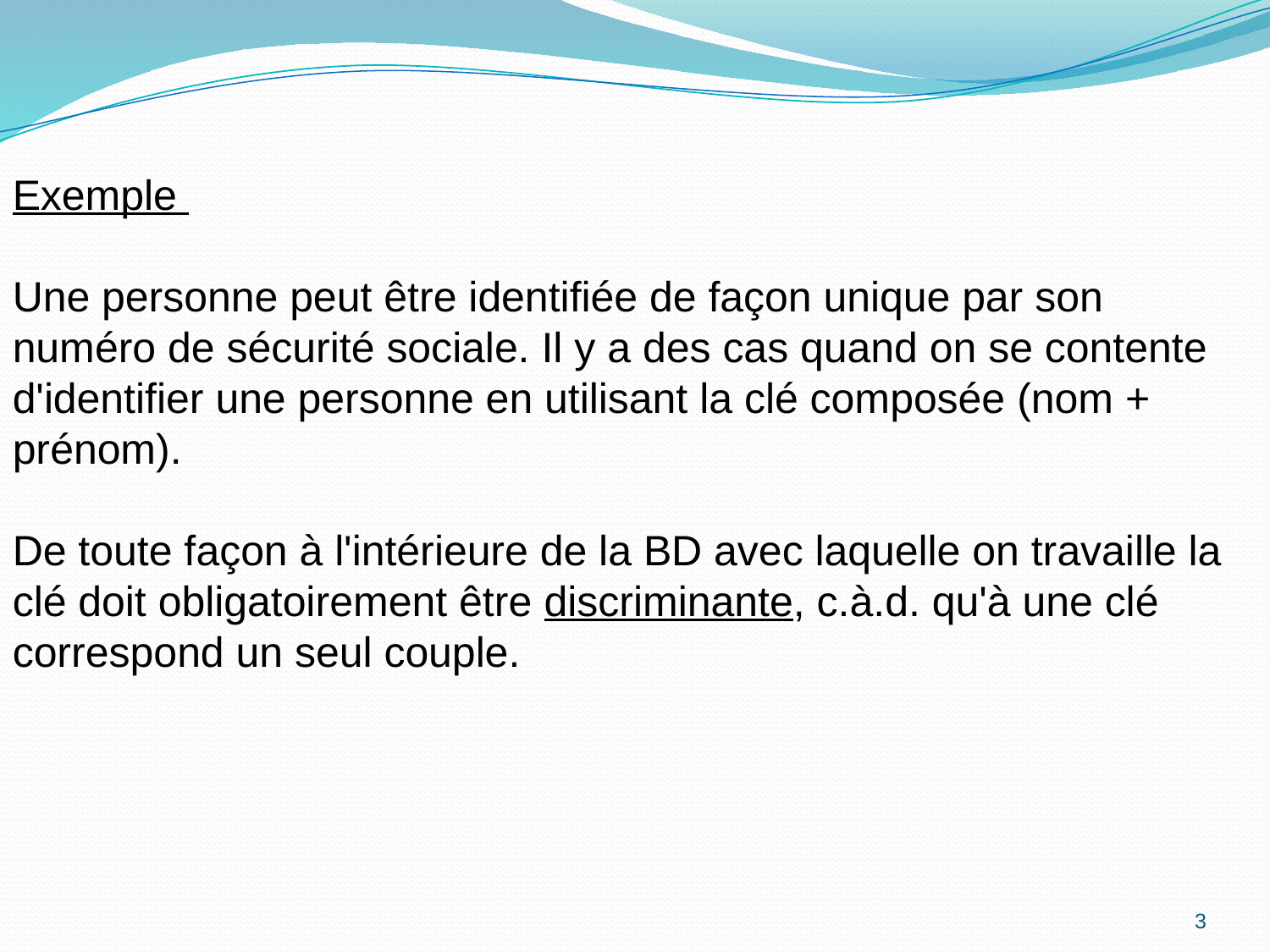

Exemple

Une personne peut être identifiée de façon unique par son numéro de sécurité sociale. Il y a des cas quand on se contente d'identifier une personne en utilisant la clé composée (nom + prénom).

De toute façon à l'intérieure de la BD avec laquelle on travaille la clé doit obligatoirement être discriminante, c.à.d. qu'à une clé correspond un seul couple.

3